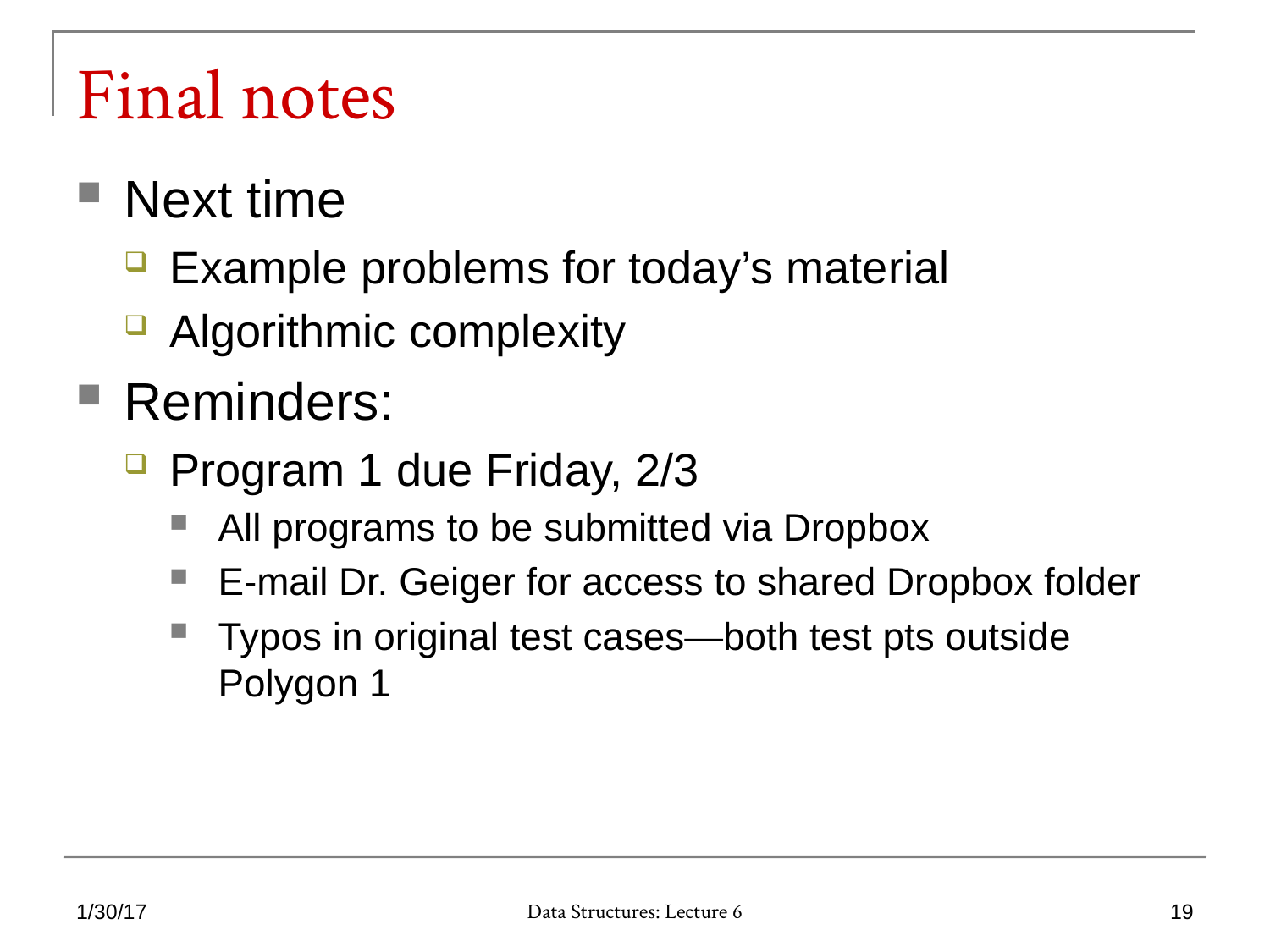

# Final notes
Next time
Example problems for today’s material
Algorithmic complexity
Reminders:
Program 1 due Friday, 2/3
All programs to be submitted via Dropbox
E-mail Dr. Geiger for access to shared Dropbox folder
Typos in original test cases—both test pts outside Polygon 1
1/30/17
19
Data Structures: Lecture 6